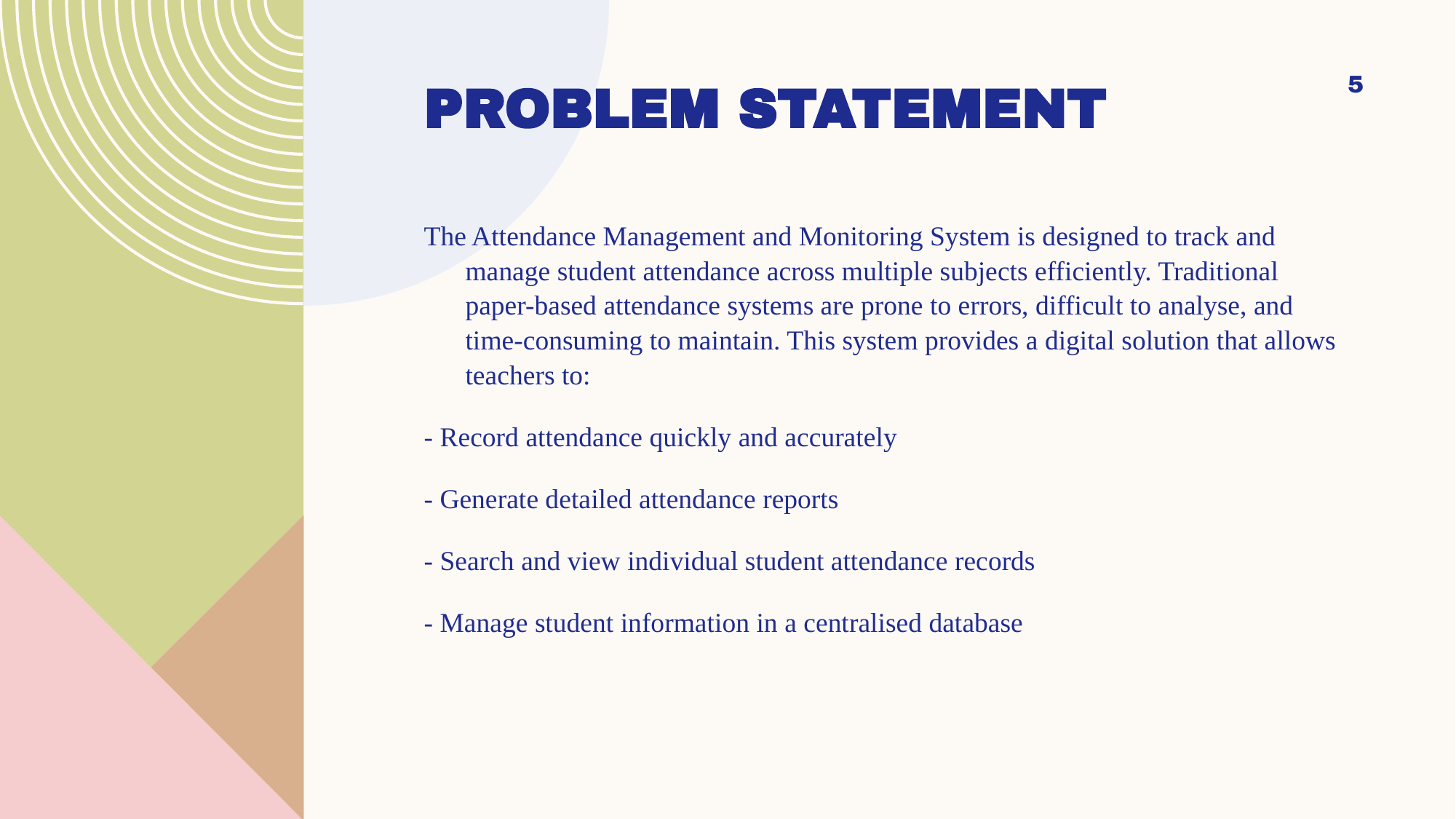

5
# PROBLEM STATEMENT
The Attendance Management and Monitoring System is designed to track and manage student attendance across multiple subjects efficiently. Traditional paper-based attendance systems are prone to errors, difficult to analyse, and time-consuming to maintain. This system provides a digital solution that allows teachers to:
- Record attendance quickly and accurately
- Generate detailed attendance reports
- Search and view individual student attendance records
- Manage student information in a centralised database